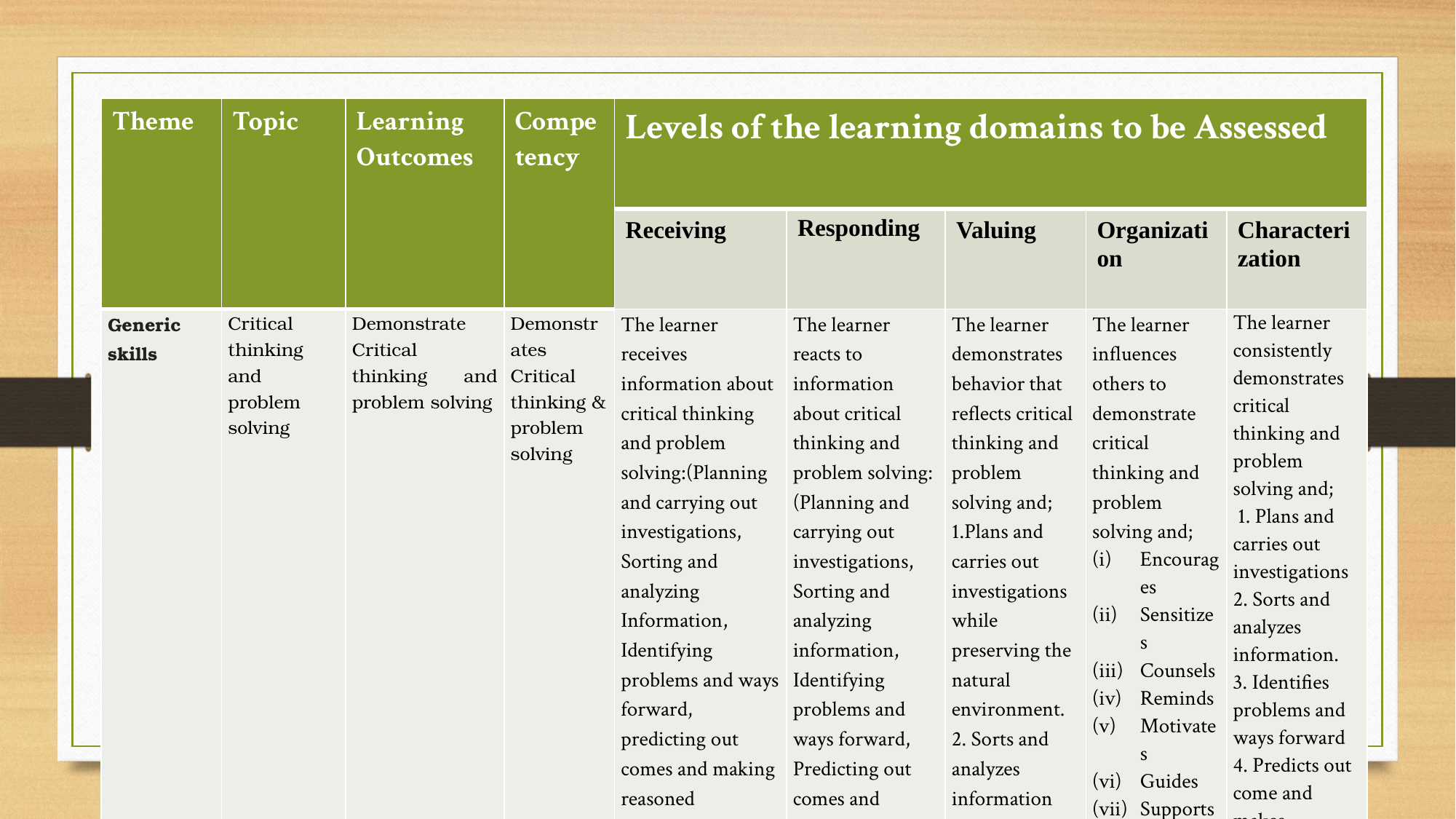

| Theme | Topic | Learning Outcomes | Competency | Levels of the learning domains to be Assessed |  |  |  |  |
| --- | --- | --- | --- | --- | --- | --- | --- | --- |
|  |  |  |  | Receiving | Responding | Valuing | Organization | Characterization |
| Generic skills | Critical thinking and problem solving | Demonstrate Critical thinking and problem solving | Demonstrates Critical thinking & problem solving | The learner receives information about critical thinking and problem solving:(Planning and carrying out investigations, Sorting and analyzing Information, Identifying problems and ways forward, predicting out comes and making reasoned decisions, Evaluating different solutions) Through: | The learner reacts to information about critical thinking and problem solving: (Planning and carrying out investigations, Sorting and analyzing information, Identifying problems and ways forward, Predicting out comes and making reasoned decisions, Evaluating different solutions) and; Asks relevant questions Researches Discusses with others Responds to questions | The learner demonstrates behavior that reflects critical thinking and problem solving and; 1.Plans and carries out investigations while preserving the natural environment. 2. Sorts and analyzes information while preserving the natural environment. 3. Identifies problems and ways forward in preserving the natural environment. 4. Predicts out comes and makes reasonable decisions while preserving the natural environment. 5. Evaluates different solutions while | The learner influences others to demonstrate critical thinking and problem solving and; Encourages Sensitizes Counsels Reminds Motivates Guides Supports others to: (Plan and carry out investigations, Sort and analyze information, Identify problems and ways forward, Predict out comes and making reasoned decisions, Evaluate different solutions) | The learner consistently demonstrates critical thinking and problem solving and; 1. Plans and carries out investigations 2. Sorts and analyzes information. 3. Identifies problems and ways forward 4. Predicts out come and makes reasoned decisions 5. Evaluates different solutions |
#